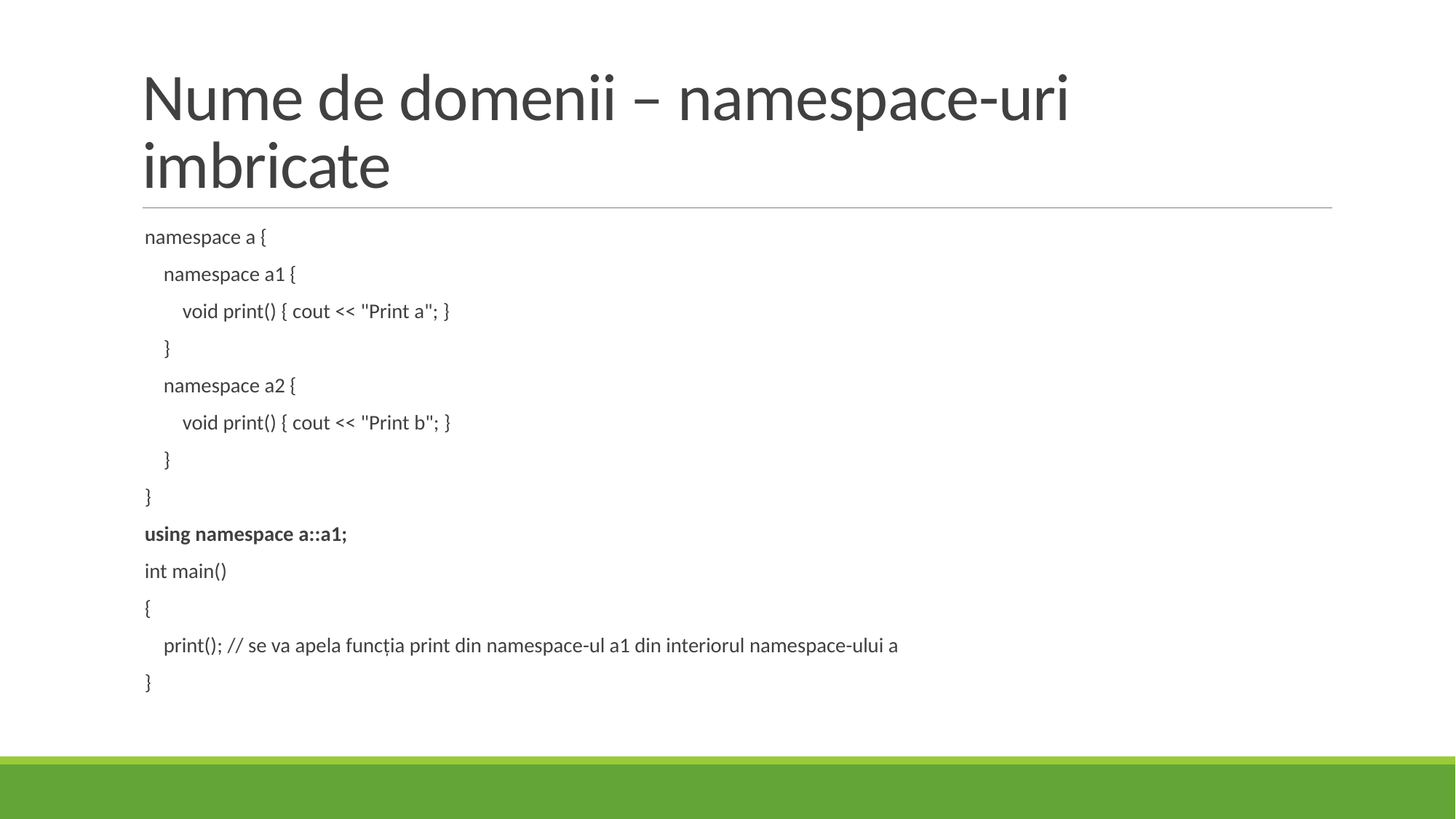

# Nume de domenii – namespace-uri imbricate
namespace a {
    namespace a1 {
        void print() { cout << "Print a"; }
    }
    namespace a2 {
        void print() { cout << "Print b"; }
    }
}
using namespace a::a1;
int main()
{
    print(); // se va apela funcția print din namespace-ul a1 din interiorul namespace-ului a
}